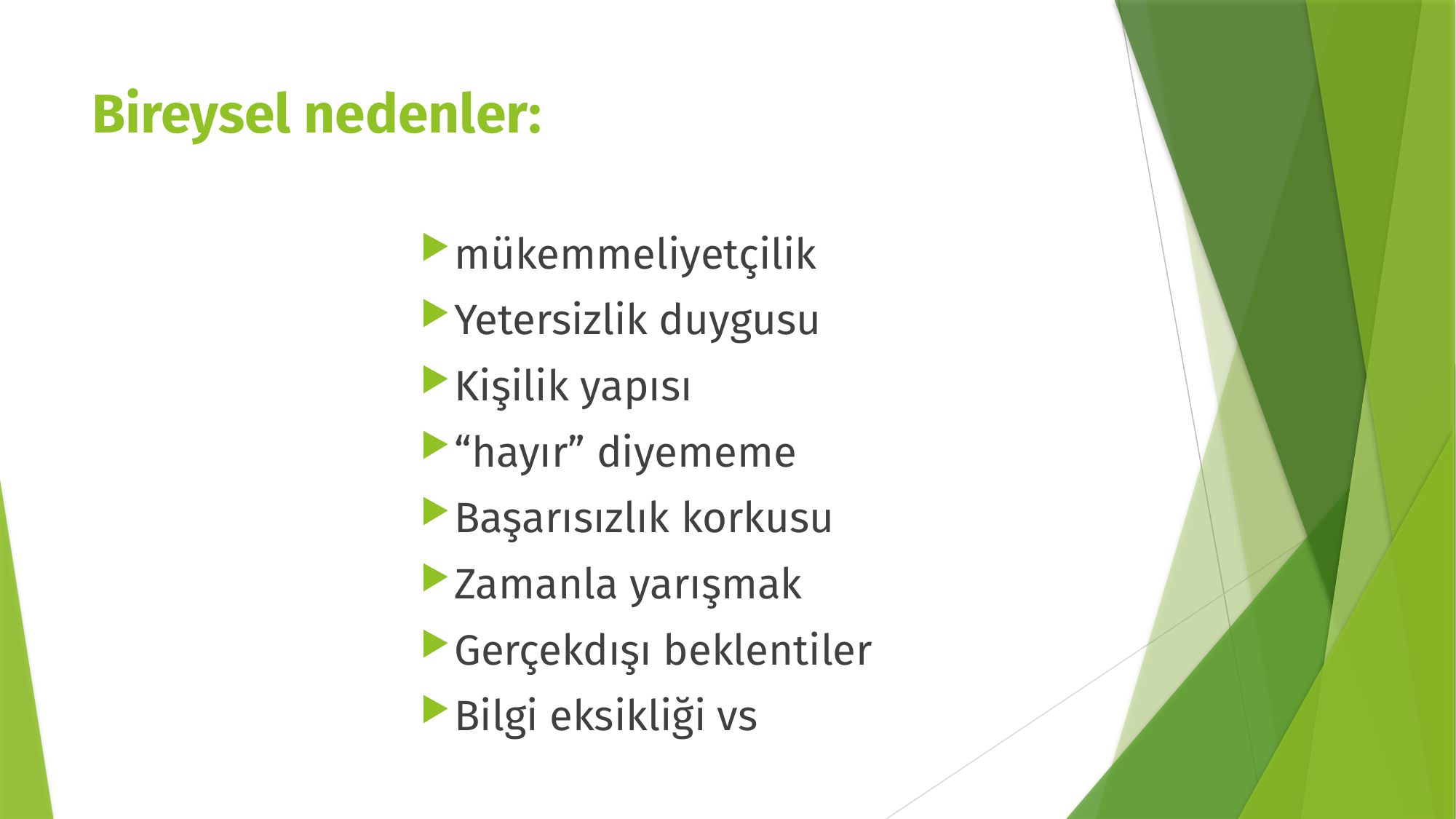

# Bireysel nedenler:

mükemmeliyetçilik
Yetersizlik duygusu
Kişilik yapısı
“hayır” diyememe
Başarısızlık korkusu
Zamanla yarışmak
Gerçekdışı beklentiler
Bilgi eksikliği vs